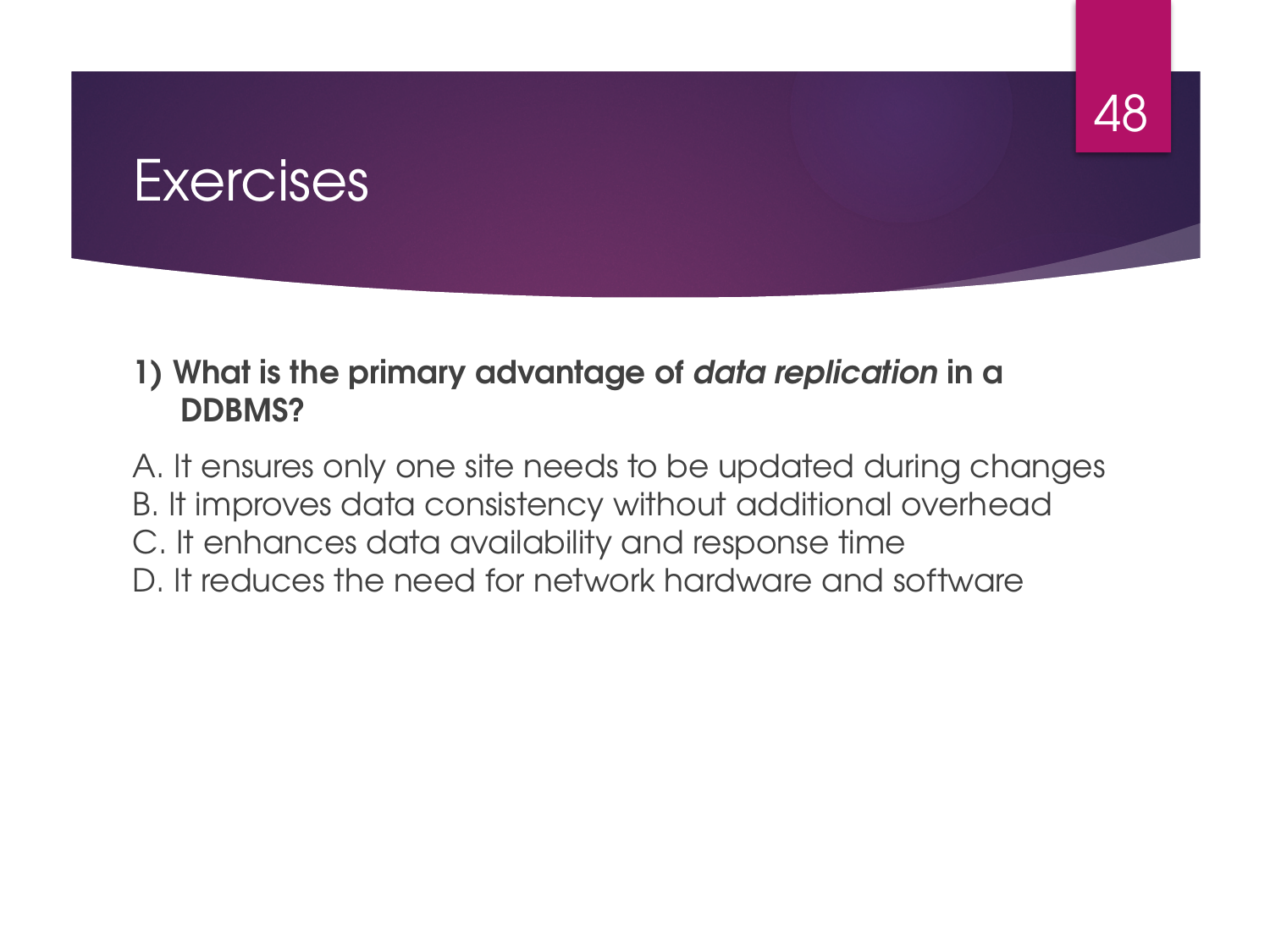

48
# Exercises
1) What is the primary advantage of data replication in a DDBMS?
A. It ensures only one site needs to be updated during changes
B. It improves data consistency without additional overhead
C. It enhances data availability and response time
D. It reduces the need for network hardware and software